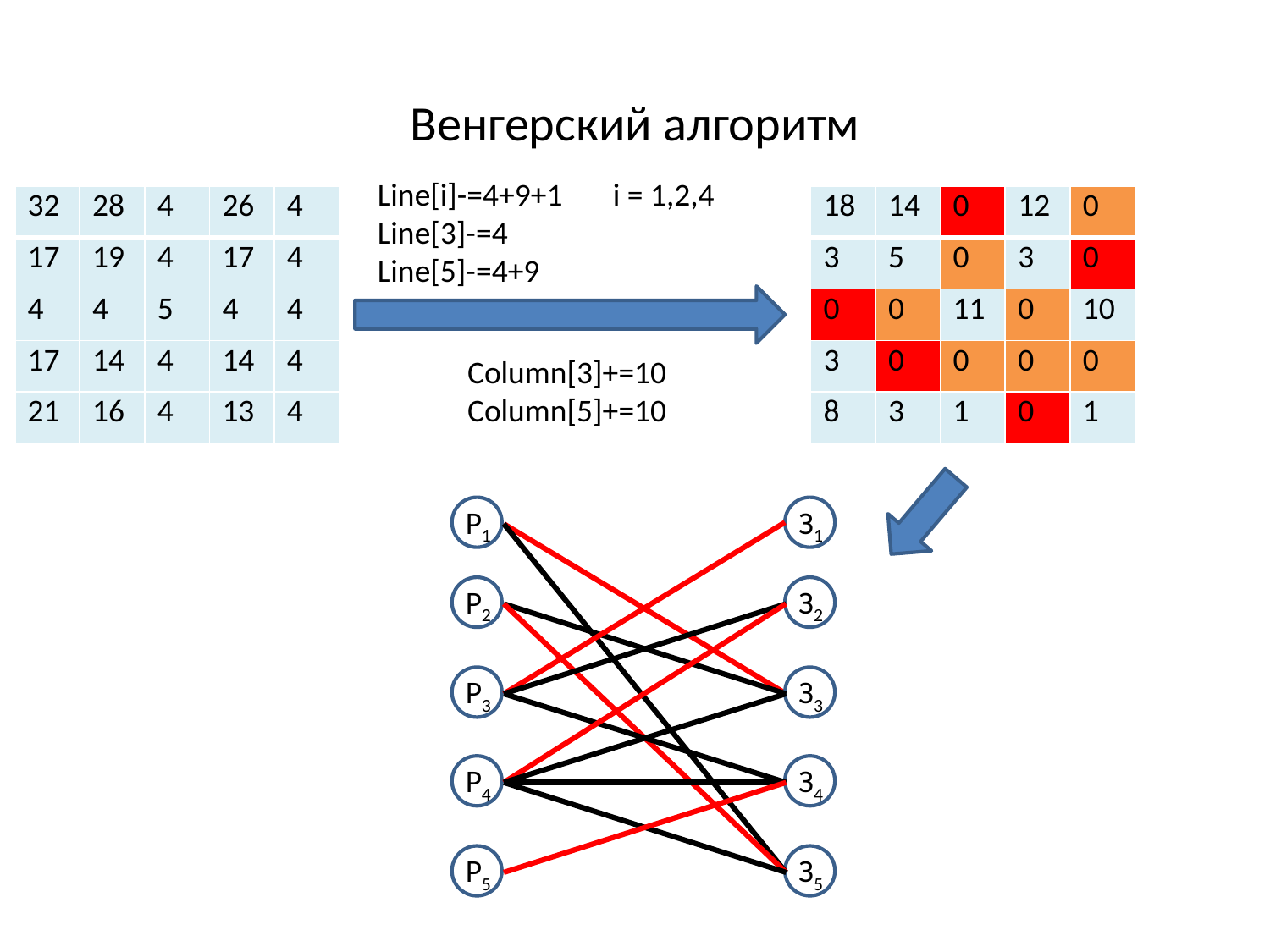

Венгерский алгоритм
Line[i]-=4+9+1       i = 1,2,4
Line[3]-=4
Line[5]-=4+9
| 32 | 28 | 4 | 26 | 4 |
| --- | --- | --- | --- | --- |
| 17 | 19 | 4 | 17 | 4 |
| 4 | 4 | 5 | 4 | 4 |
| 17 | 14 | 4 | 14 | 4 |
| 21 | 16 | 4 | 13 | 4 |
| 18 | 14 | 0 | 12 | 0 |
| --- | --- | --- | --- | --- |
| 3 | 5 | 0 | 3 | 0 |
| 0 | 0 | 11 | 0 | 10 |
| 3 | 0 | 0 | 0 | 0 |
| 8 | 3 | 1 | 0 | 1 |

Column[3]+=10
Column[5]+=10

Р1
З1

Р2
З2

Р3
З3

Р4
З4

Р5
З5